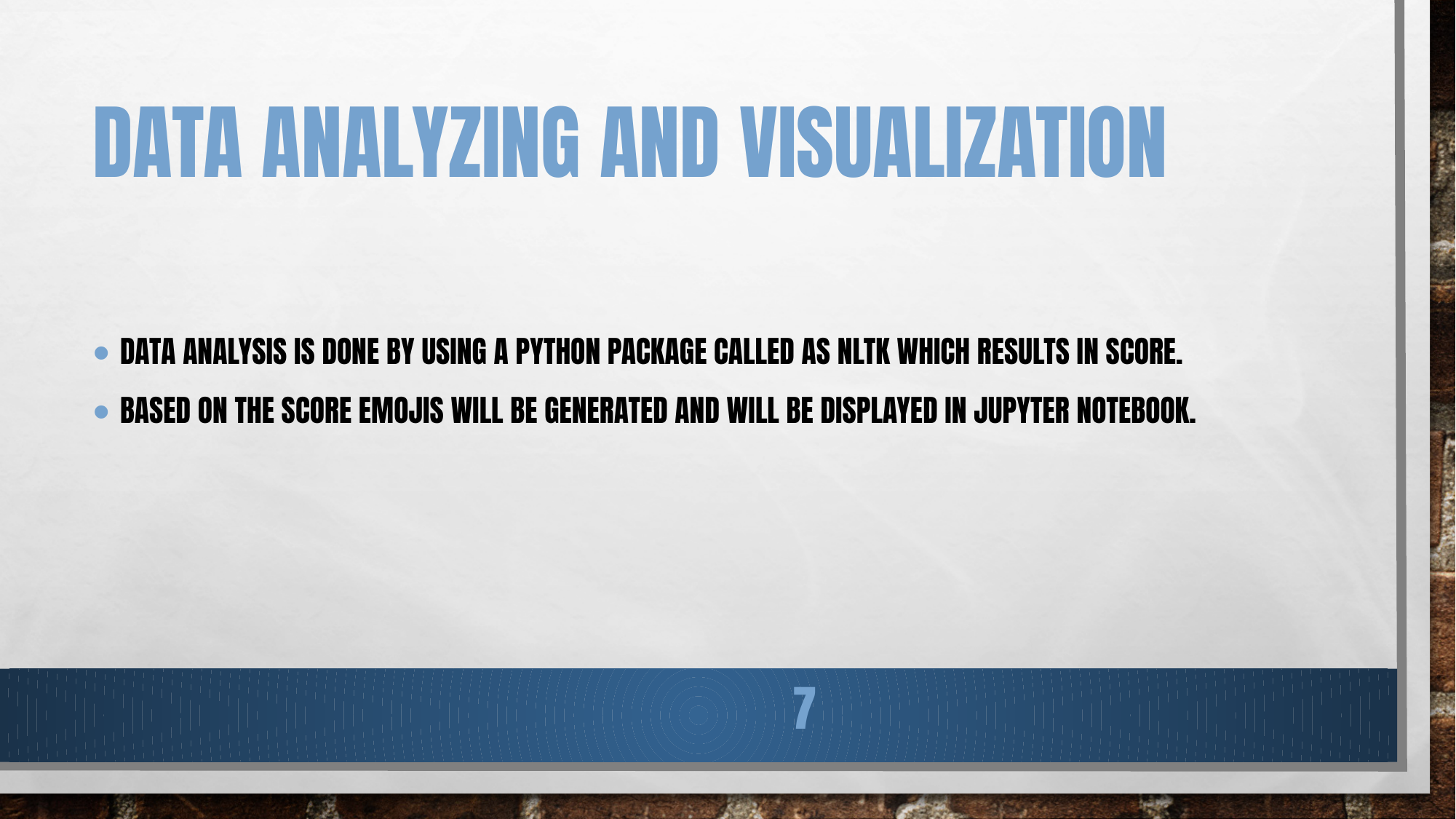

# Data Analyzing and Visualization
Data Analysis is done by using a python package called as NLTK which results in score.
Based on the score emojis will be generated and will be displayed in jupyter notebook.
7